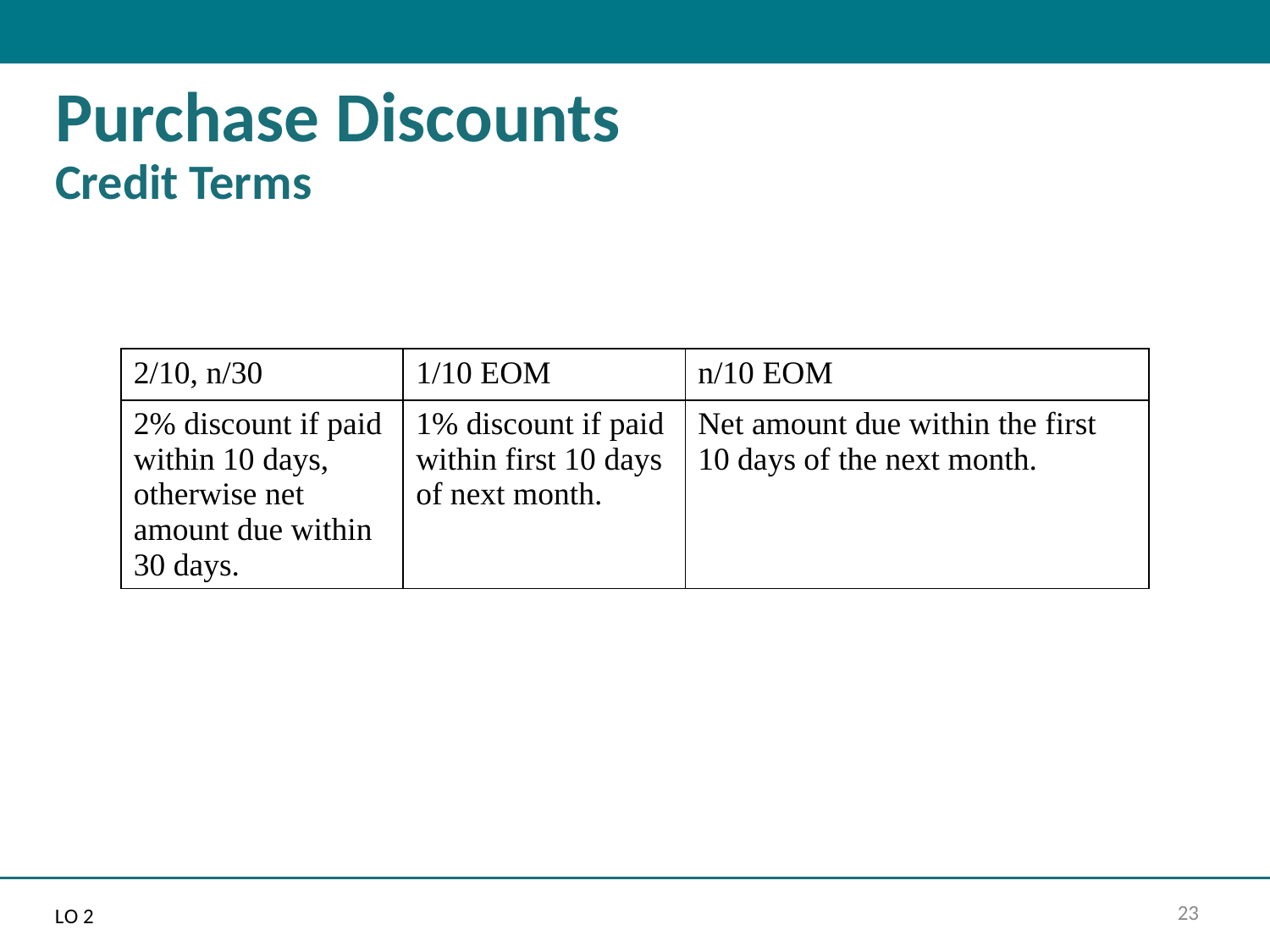

# Purchase Discounts Credit Terms
| 2/10, n/30 | 1/10 EOM | n/10 EOM |
| --- | --- | --- |
| 2% discount if paid within 10 days, otherwise net amount due within 30 days. | 1% discount if paid within first 10 days of next month. | Net amount due within the first 10 days of the next month. |
L O 2